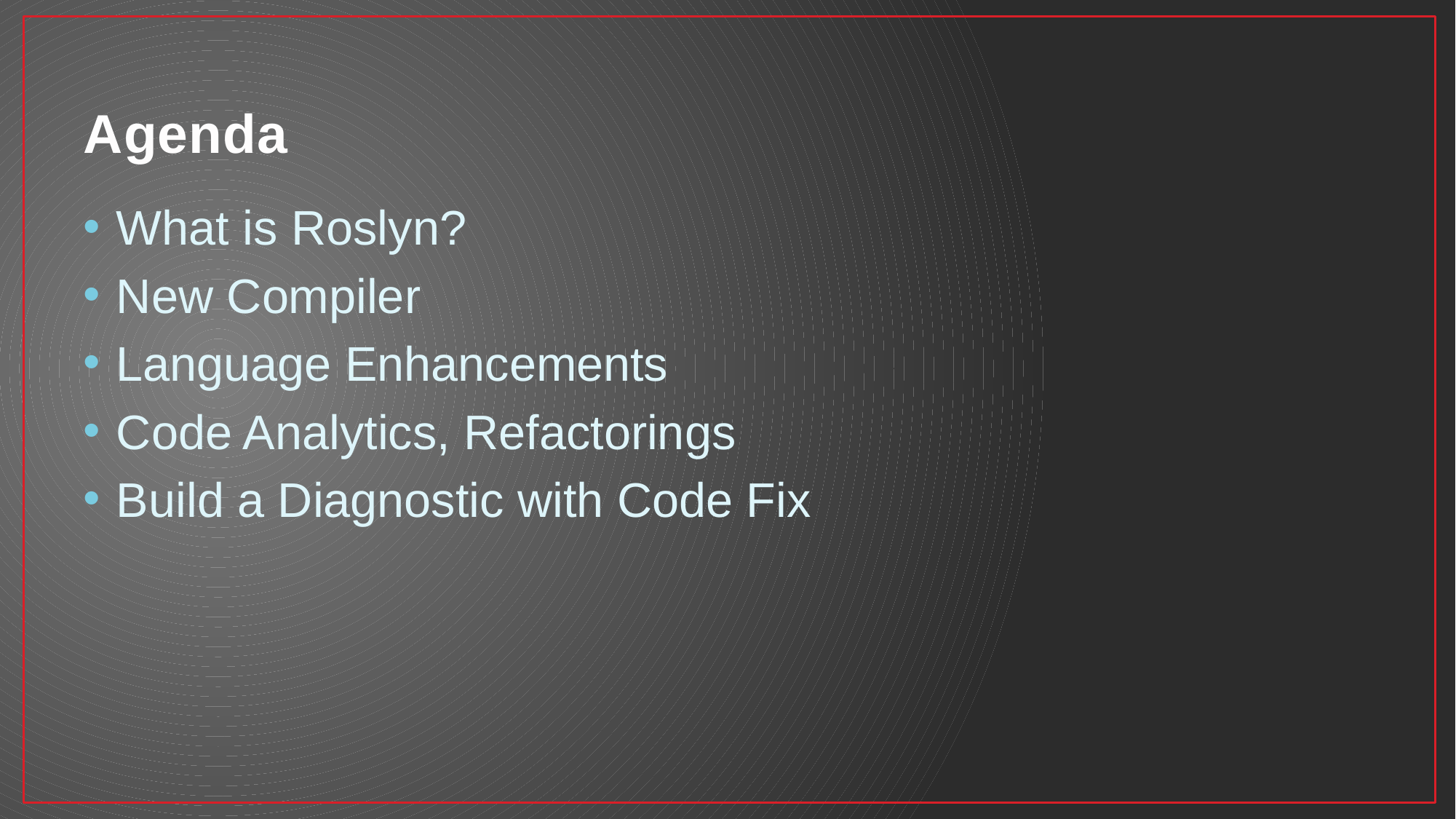

# Agenda
What is Roslyn?
New Compiler
Language Enhancements
Code Analytics, Refactorings
Build a Diagnostic with Code Fix